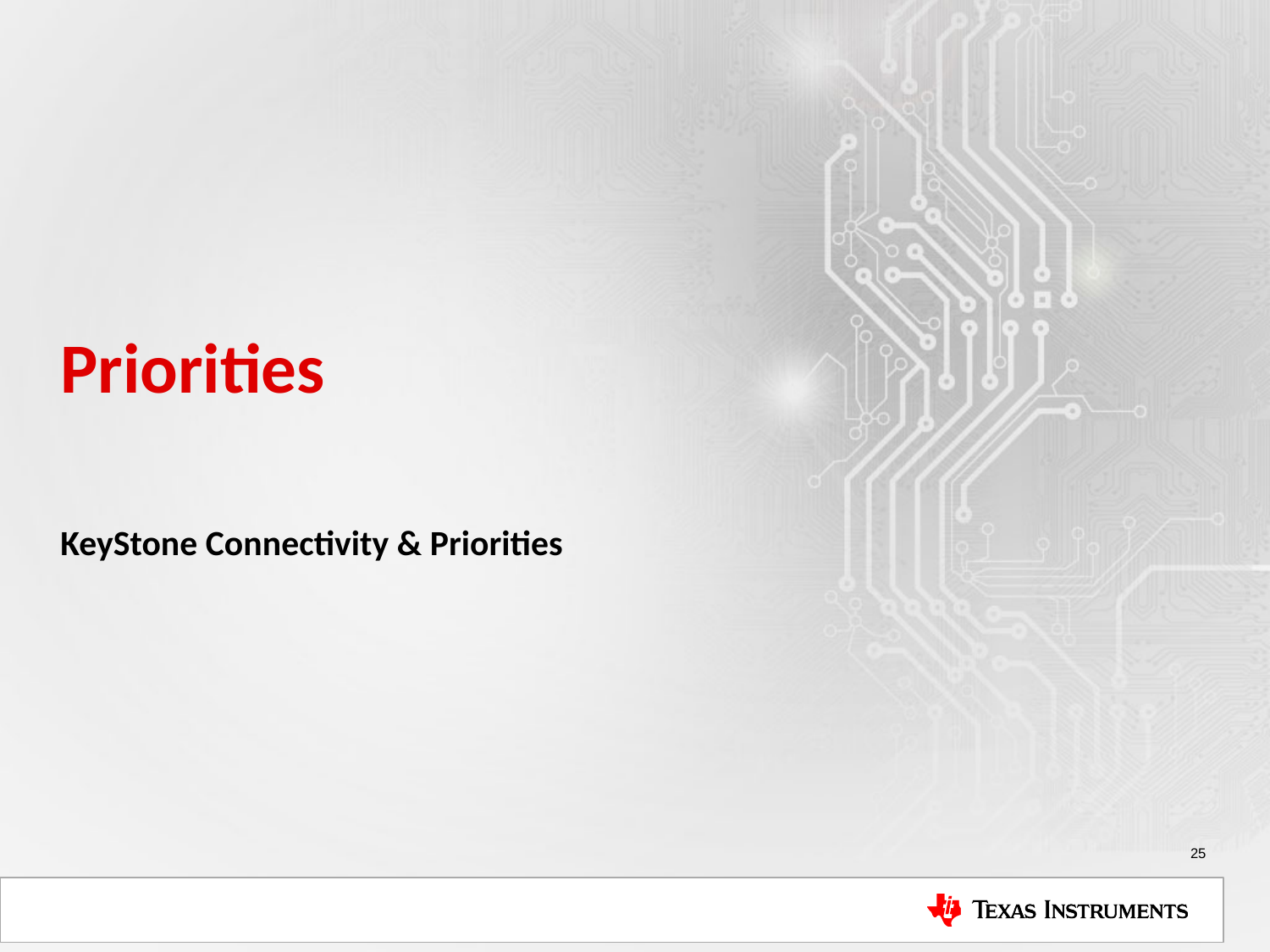

# Priorities
KeyStone Connectivity & Priorities
25